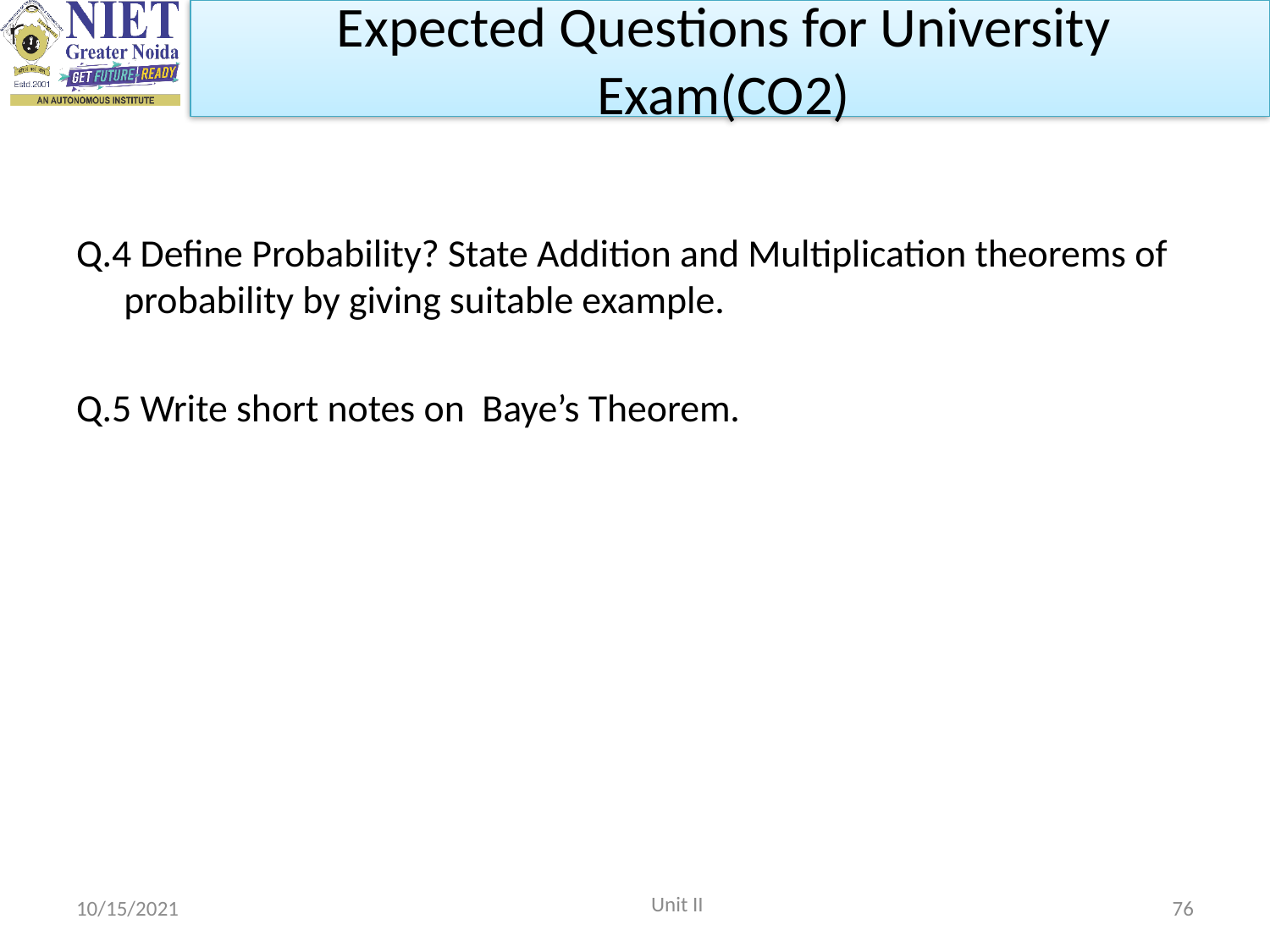

Expected Questions for University
Exam(CO2)
Q.4 Define Probability? State Addition and Multiplication theorems of probability by giving suitable example.

Q.5 Write short notes on  Baye’s Theorem.

Unit II
10/15/2021
76